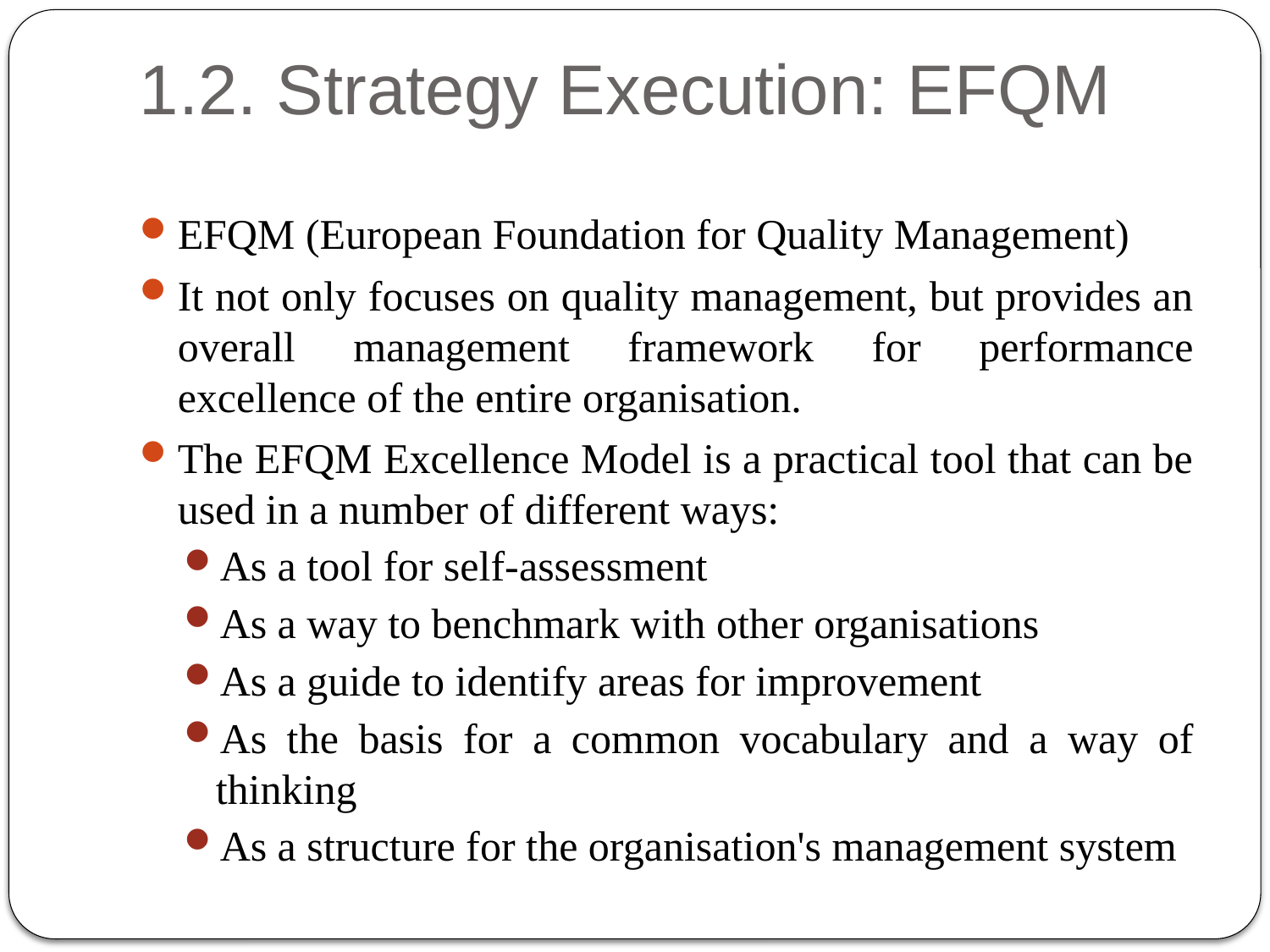

# 1.2. Strategy Execution: EFQM
EFQM (European Foundation for Quality Management)
It not only focuses on quality management, but provides an overall management framework for performance excellence of the entire organisation.
The EFQM Excellence Model is a practical tool that can be used in a number of different ways:
As a tool for self-assessment
As a way to benchmark with other organisations
As a guide to identify areas for improvement
As the basis for a common vocabulary and a way of thinking
As a structure for the organisation's management system